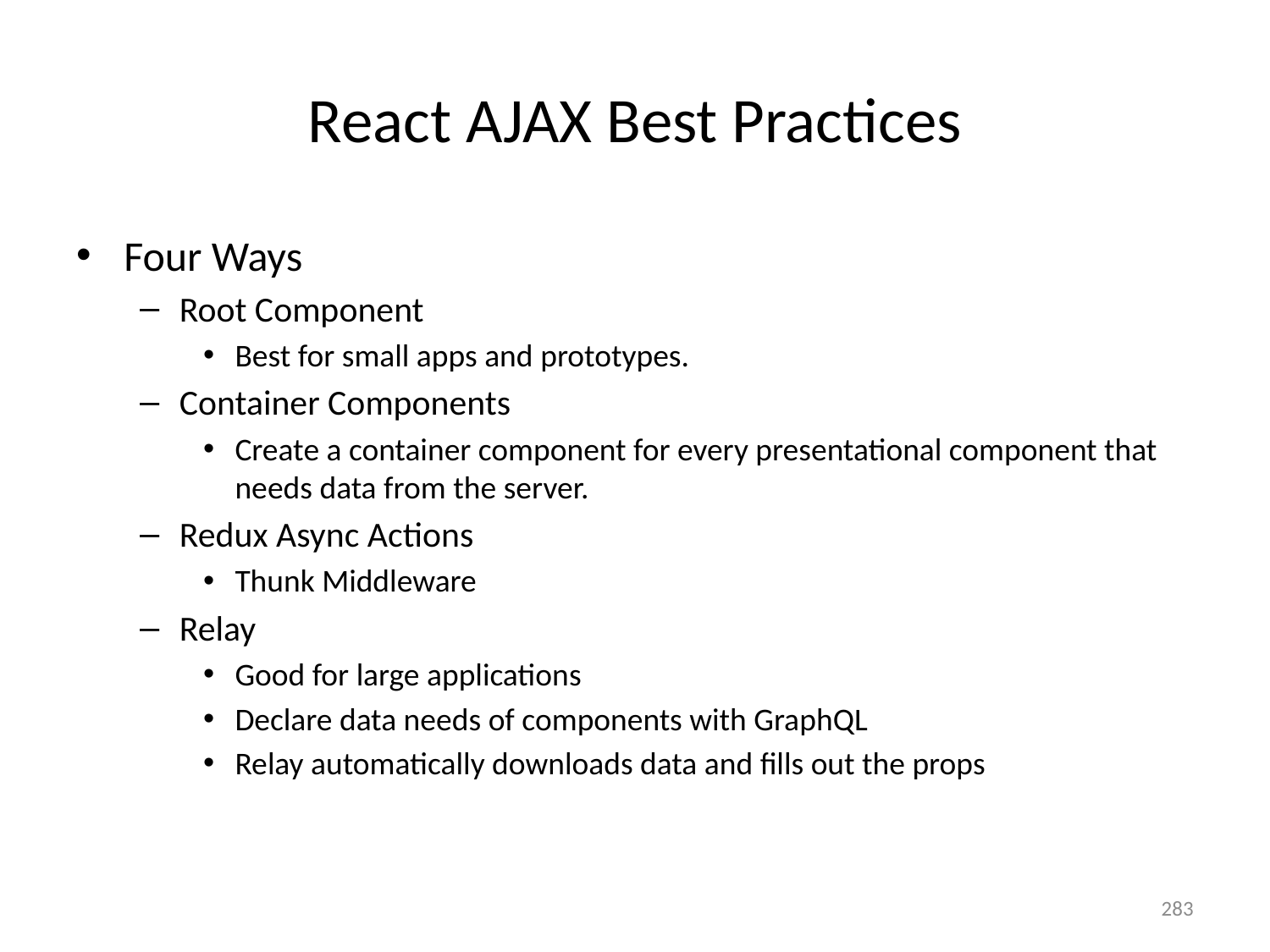

# React AJAX Best Practices
Four Ways
Root Component
Best for small apps and prototypes.
Container Components
Create a container component for every presentational component that needs data from the server.
Redux Async Actions
Thunk Middleware
Relay
Good for large applications
Declare data needs of components with GraphQL
Relay automatically downloads data and fills out the props
283